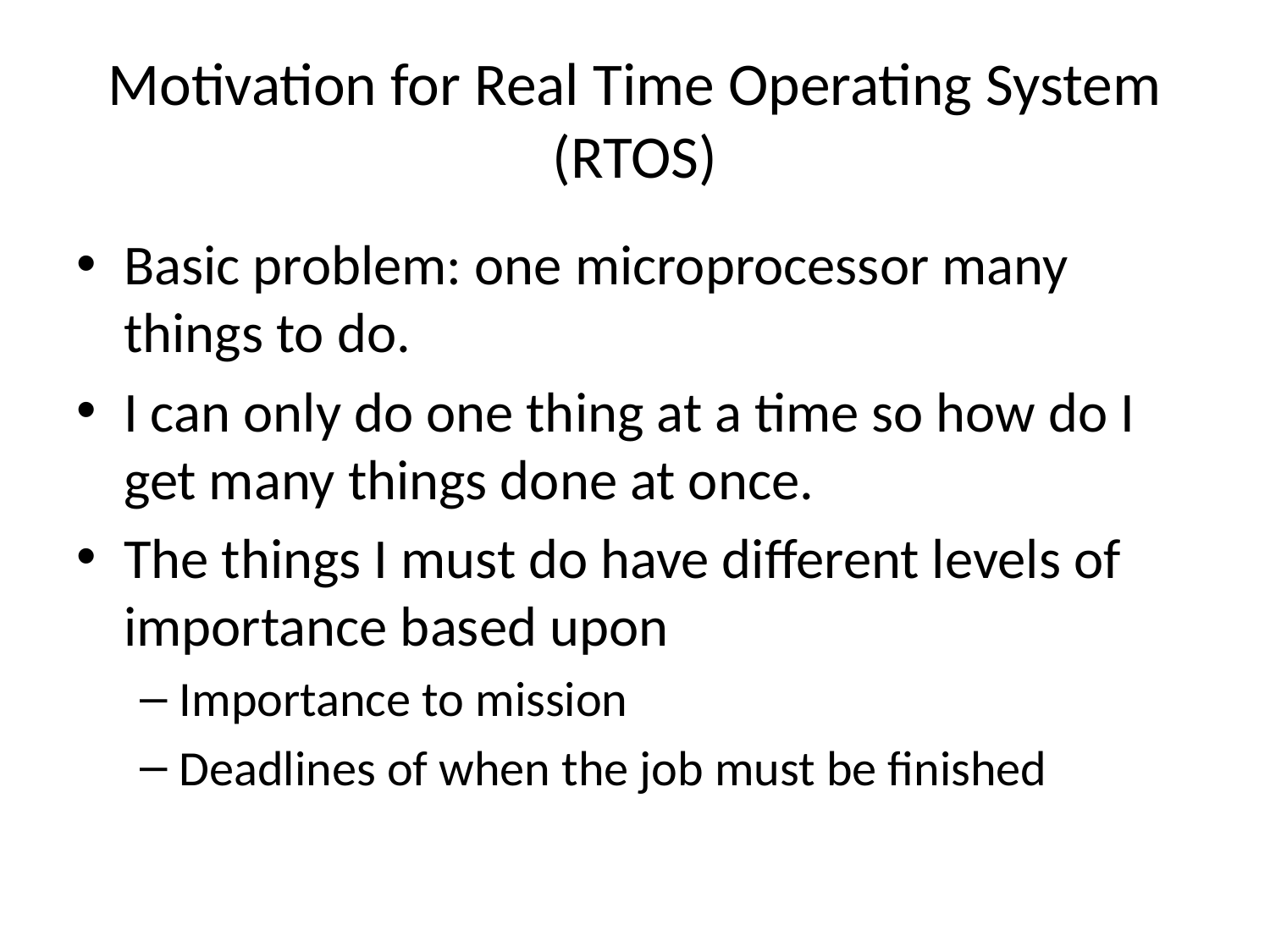

# Motivation for Real Time Operating System (RTOS)
Basic problem: one microprocessor many things to do.
I can only do one thing at a time so how do I get many things done at once.
The things I must do have different levels of importance based upon
Importance to mission
Deadlines of when the job must be finished